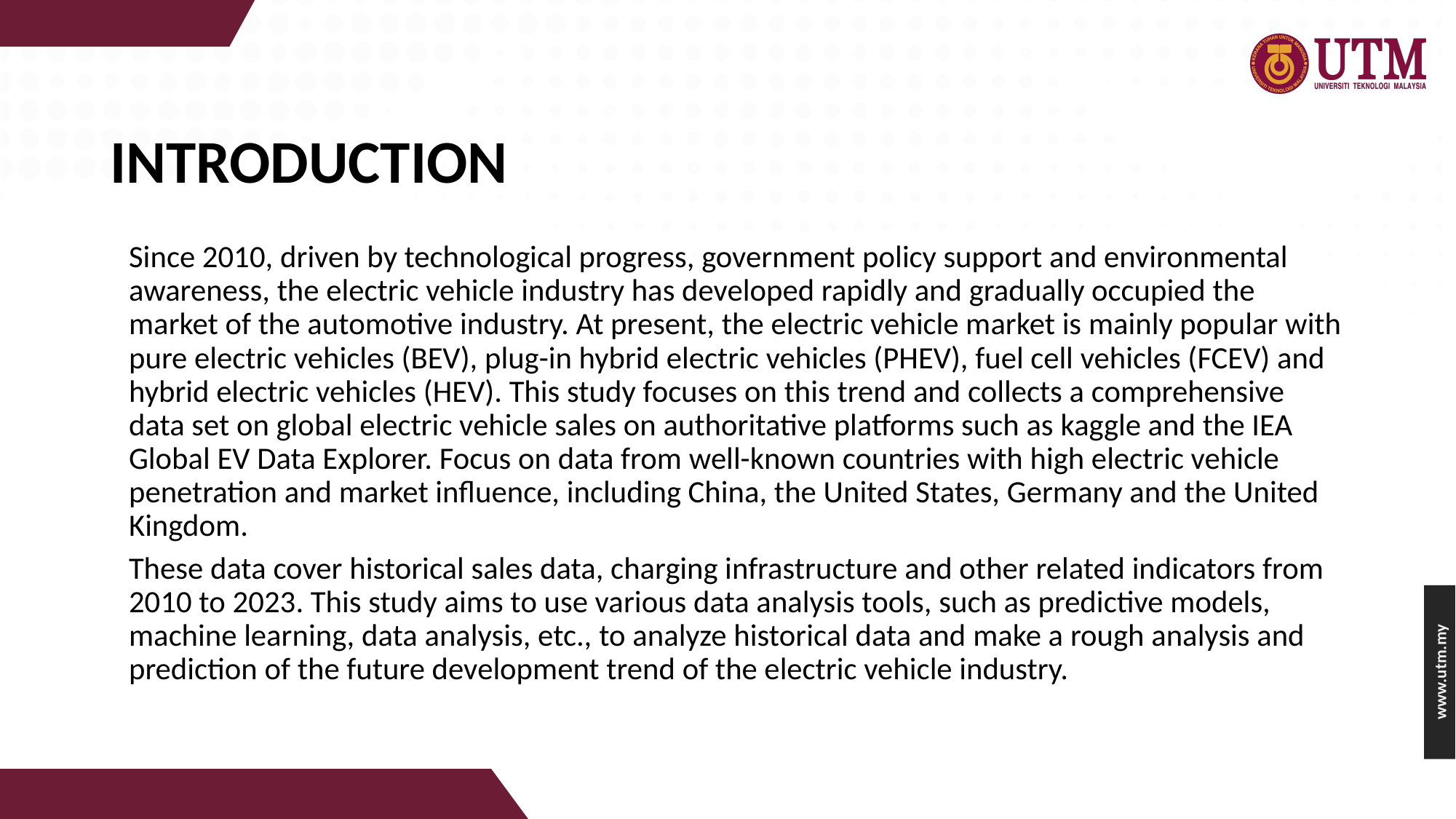

# INTRODUCTION
Since 2010, driven by technological progress, government policy support and environmental awareness, the electric vehicle industry has developed rapidly and gradually occupied the market of the automotive industry. At present, the electric vehicle market is mainly popular with pure electric vehicles (BEV), plug-in hybrid electric vehicles (PHEV), fuel cell vehicles (FCEV) and hybrid electric vehicles (HEV). This study focuses on this trend and collects a comprehensive data set on global electric vehicle sales on authoritative platforms such as kaggle and the IEA Global EV Data Explorer. Focus on data from well-known countries with high electric vehicle penetration and market influence, including China, the United States, Germany and the United Kingdom.
These data cover historical sales data, charging infrastructure and other related indicators from 2010 to 2023. This study aims to use various data analysis tools, such as predictive models, machine learning, data analysis, etc., to analyze historical data and make a rough analysis and prediction of the future development trend of the electric vehicle industry.